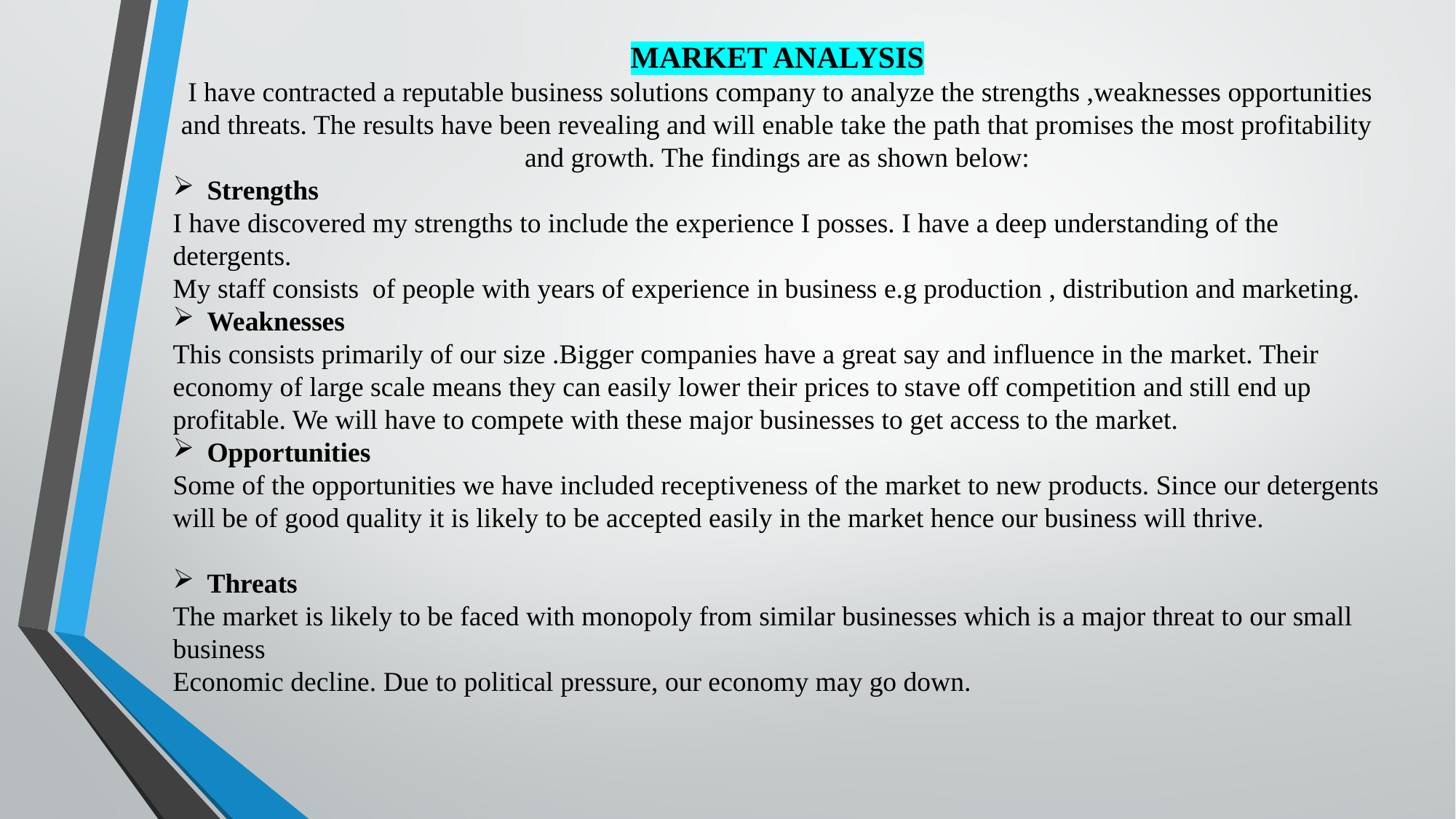

MARKET ANALYSIS
 I have contracted a reputable business solutions company to analyze the strengths ,weaknesses opportunities and threats. The results have been revealing and will enable take the path that promises the most profitability and growth. The findings are as shown below:
Strengths
I have discovered my strengths to include the experience I posses. I have a deep understanding of the detergents.
My staff consists  of people with years of experience in business e.g production , distribution and marketing.
Weaknesses
This consists primarily of our size .Bigger companies have a great say and influence in the market. Their economy of large scale means they can easily lower their prices to stave off competition and still end up profitable. We will have to compete with these major businesses to get access to the market.
Opportunities
Some of the opportunities we have included receptiveness of the market to new products. Since our detergents will be of good quality it is likely to be accepted easily in the market hence our business will thrive.

Threats
The market is likely to be faced with monopoly from similar businesses which is a major threat to our small business
Economic decline. Due to political pressure, our economy may go down.